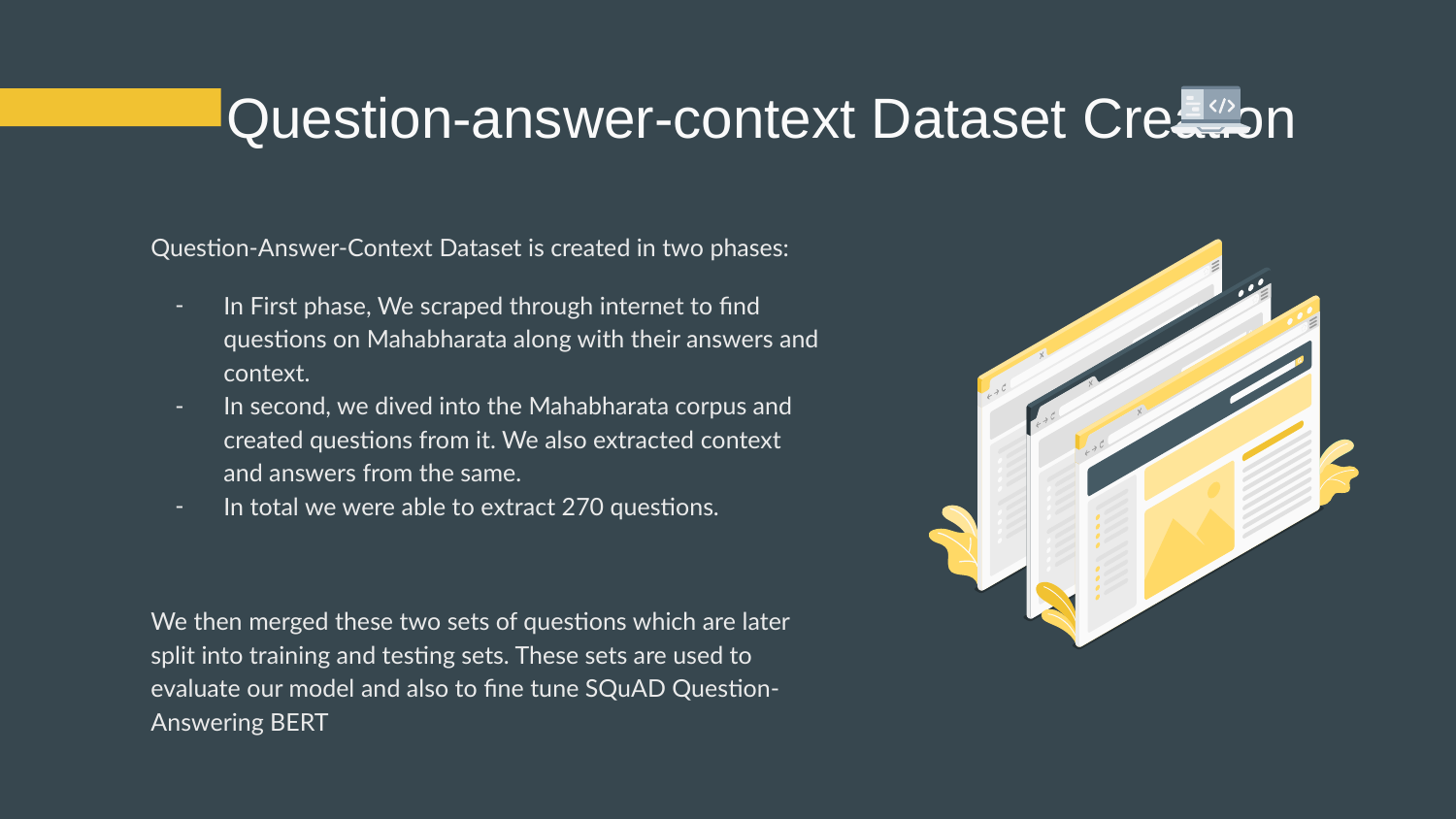

# Question-answer-context Dataset Creation

Question-Answer-Context Dataset is created in two phases:
In First phase, We scraped through internet to find questions on Mahabharata along with their answers and context.
In second, we dived into the Mahabharata corpus and created questions from it. We also extracted context and answers from the same.
In total we were able to extract 270 questions.

We then merged these two sets of questions which are later split into training and testing sets. These sets are used to evaluate our model and also to fine tune SQuAD Question-Answering BERT